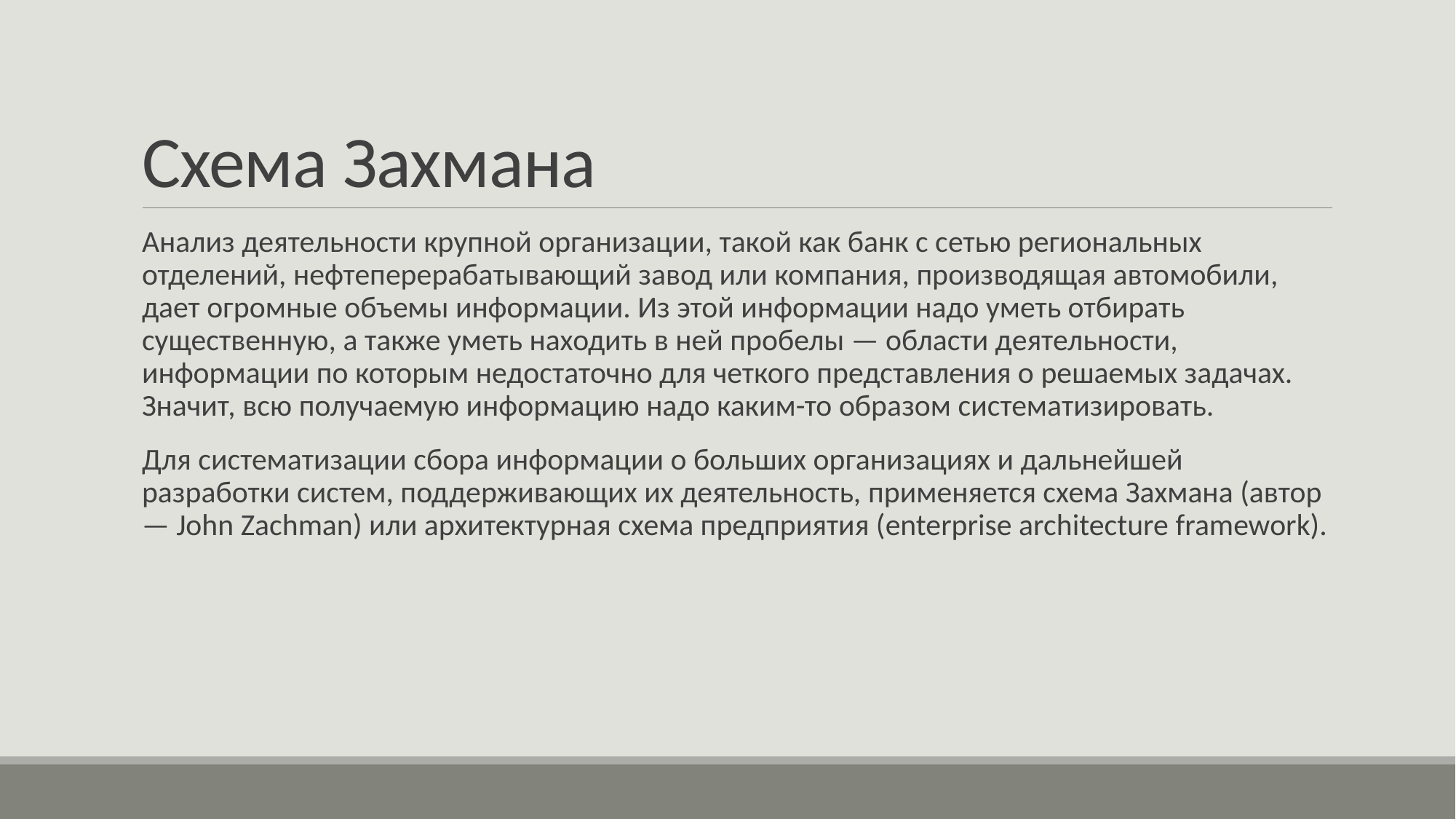

# Схема Захмана
Анализ деятельности крупной организации, такой как банк с сетью региональных отделений, нефтеперерабатывающий завод или компания, производящая автомобили, дает огромные объемы информации. Из этой информации надо уметь отбирать существенную, а также уметь находить в ней пробелы — области деятельности, информации по которым недостаточно для четкого представления о решаемых задачах. Значит, всю получаемую информацию надо каким-то образом систематизировать.
Для систематизации сбора информации о больших организациях и дальнейшей разработки систем, поддерживающих их деятельность, применяется схема Захмана (автор — John Zachman) или архитектурная схема предприятия (enterprise architecture framework).